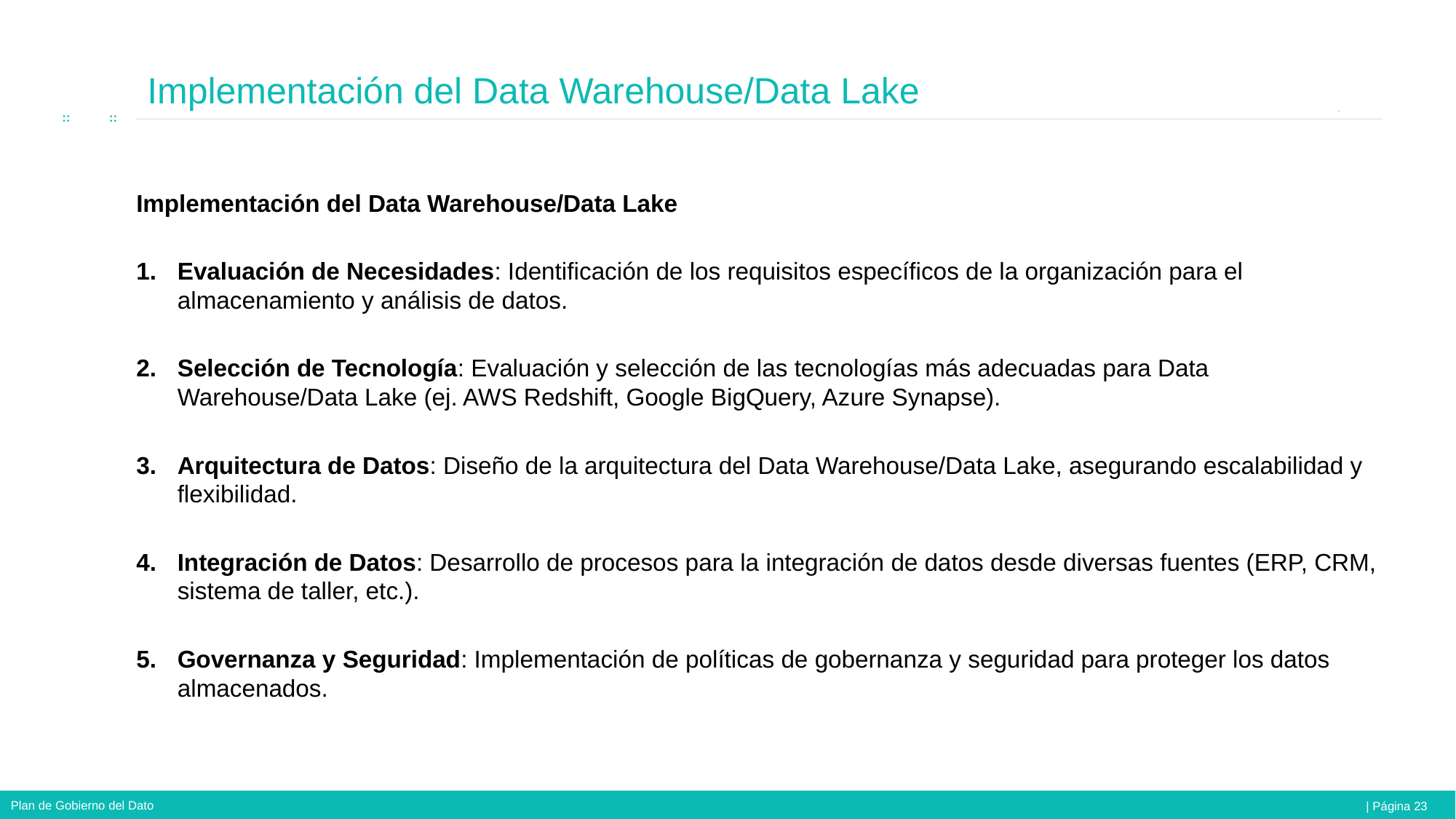

# Implementación del Data Warehouse/Data Lake
Implementación del Data Warehouse/Data Lake

Evaluación de Necesidades: Identificación de los requisitos específicos de la organización para el almacenamiento y análisis de datos.

Selección de Tecnología: Evaluación y selección de las tecnologías más adecuadas para Data Warehouse/Data Lake (ej. AWS Redshift, Google BigQuery, Azure Synapse).

Arquitectura de Datos: Diseño de la arquitectura del Data Warehouse/Data Lake, asegurando escalabilidad y flexibilidad.

Integración de Datos: Desarrollo de procesos para la integración de datos desde diversas fuentes (ERP, CRM, sistema de taller, etc.).

Governanza y Seguridad: Implementación de políticas de gobernanza y seguridad para proteger los datos almacenados.